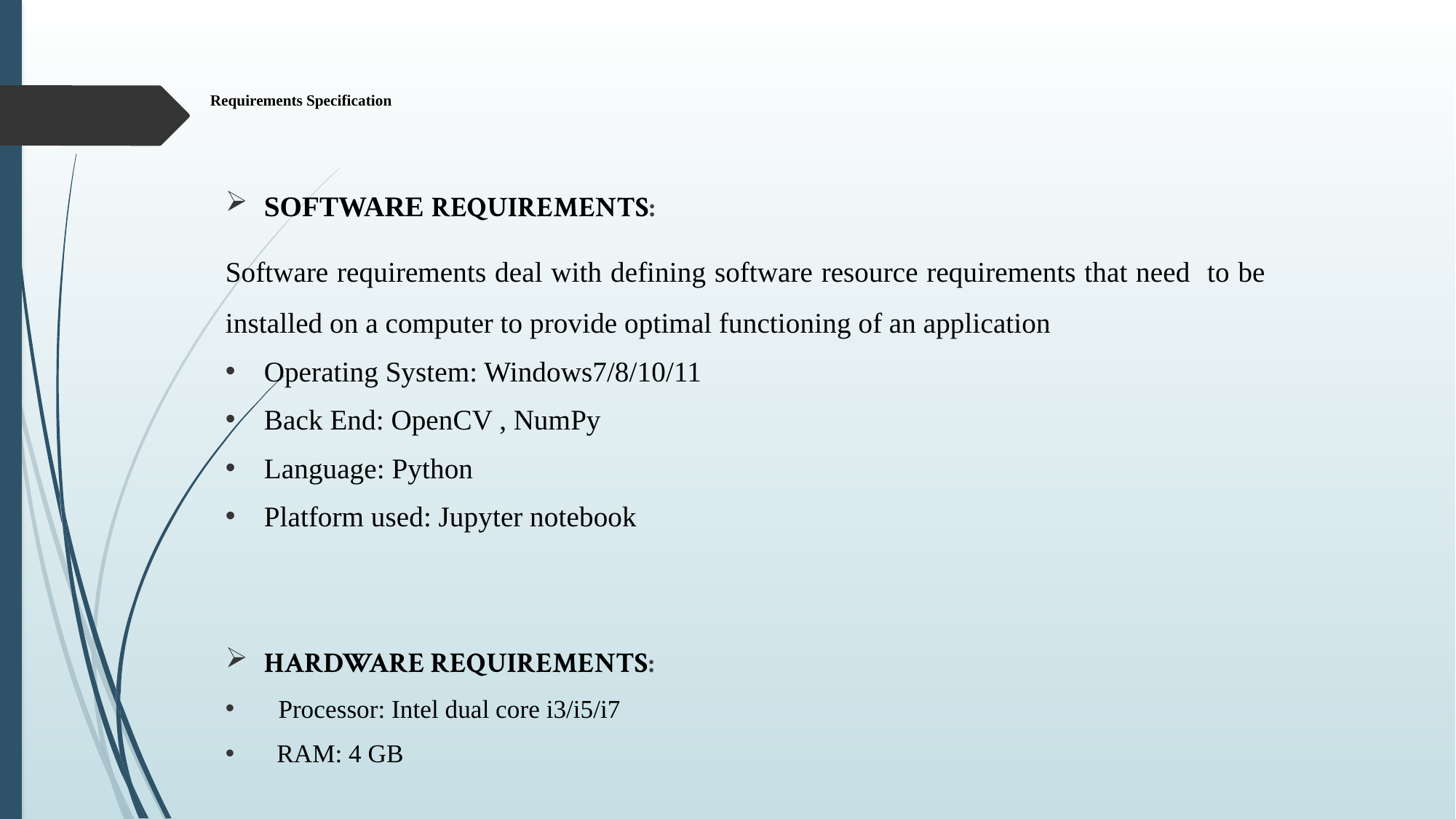

# Requirements Specification
SOFTWARE REQUIREMENTS:
Software requirements deal with defining software resource requirements that need  to be installed on a computer to provide optimal functioning of an application
Operating System: Windows7/8/10/11
Back End: OpenCV , NumPy
Language: Python
Platform used: Jupyter notebook

HARDWARE REQUIREMENTS:
  Processor: Intel dual core i3/i5/i7
  RAM: 4 GB